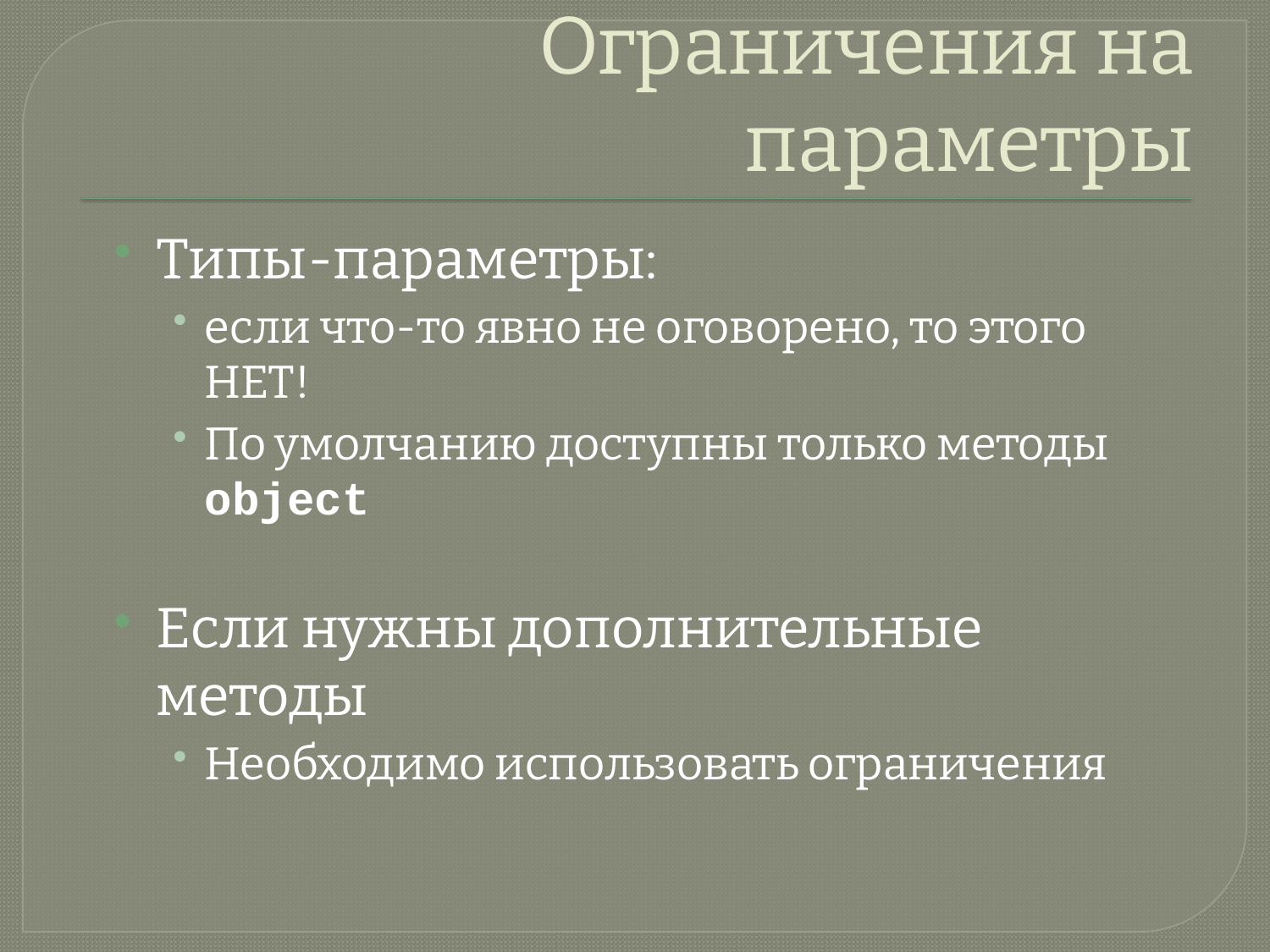

# Ограничения на параметры
Типы-параметры:
если что-то явно не оговорено, то этого НЕТ!
По умолчанию доступны только методы object

Если нужны дополнительные методы
Необходимо использовать ограничения